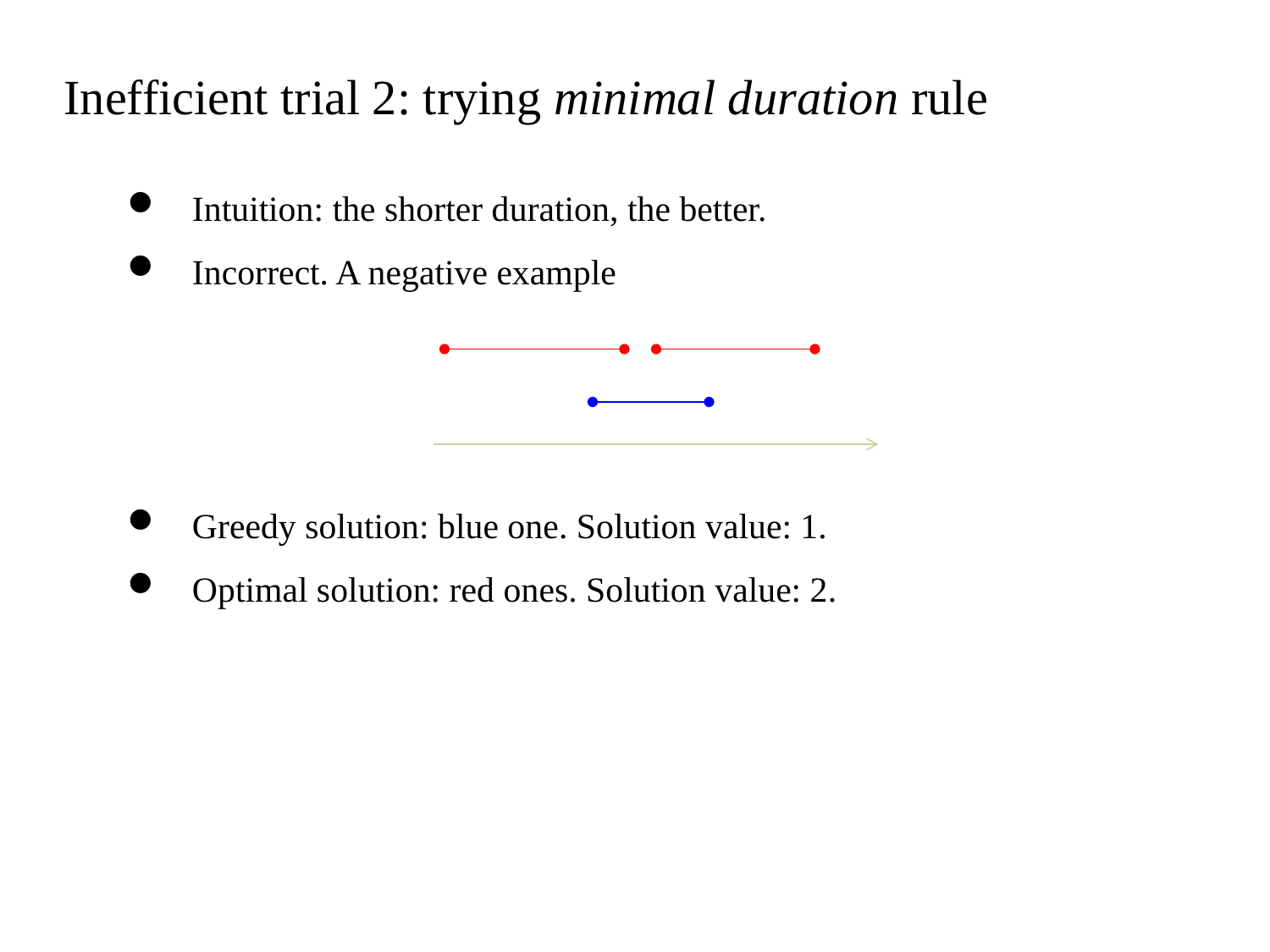

Inefficient trial 2: trying minimal duration rule
Intuition: the shorter duration, the better.
Incorrect. A negative example

Greedy solution: blue one. Solution value: 1.
Optimal solution: red ones. Solution value: 2.